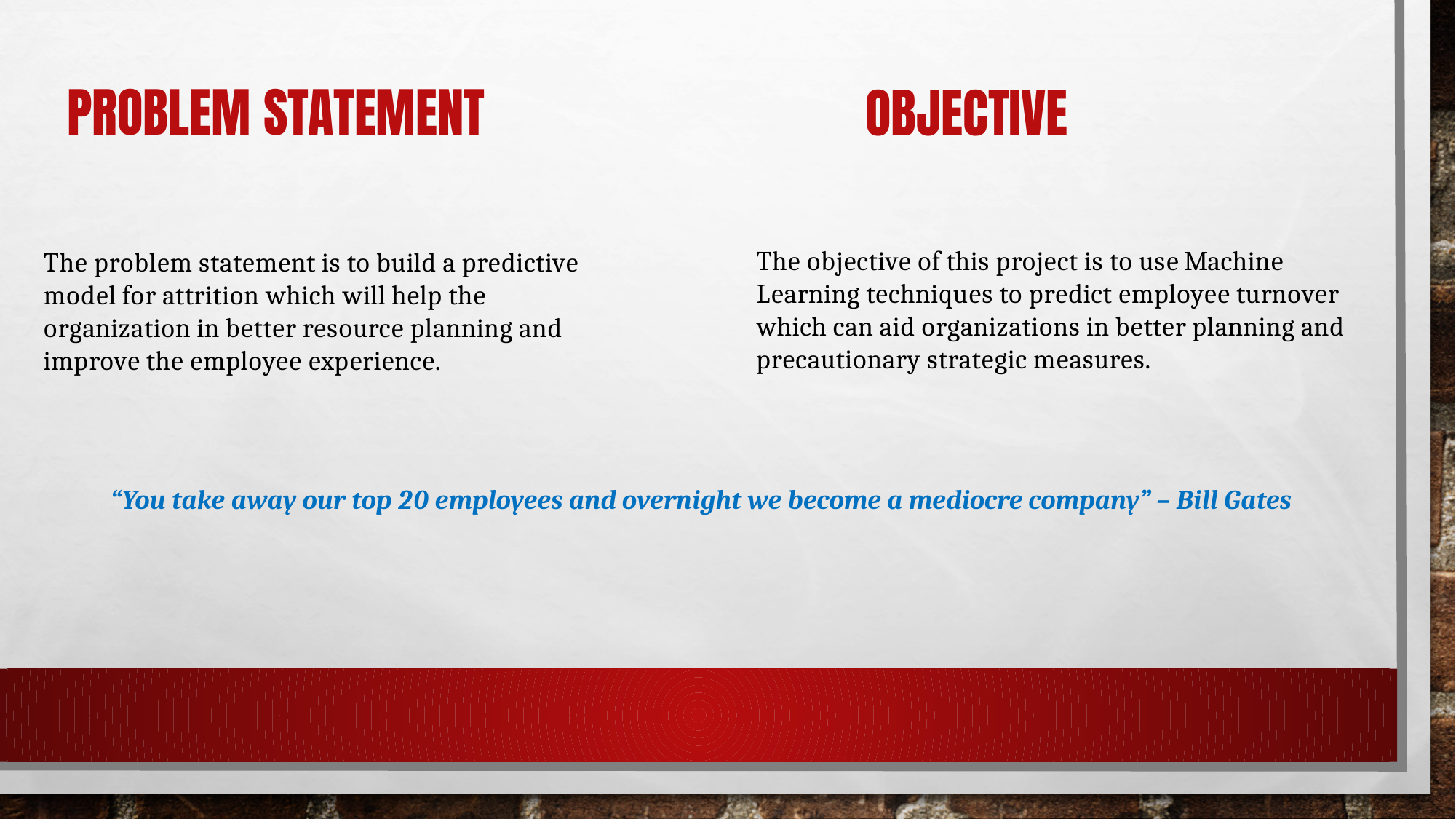

# Problem statement
OBJECTIVE
The objective of this project is to use Machine Learning techniques to predict employee turnover which can aid organizations in better planning and precautionary strategic measures.
The problem statement is to build a predictive model for attrition which will help the organization in better resource planning and improve the employee experience.

“You take away our top 20 employees and overnight we become a mediocre company” – Bill Gates